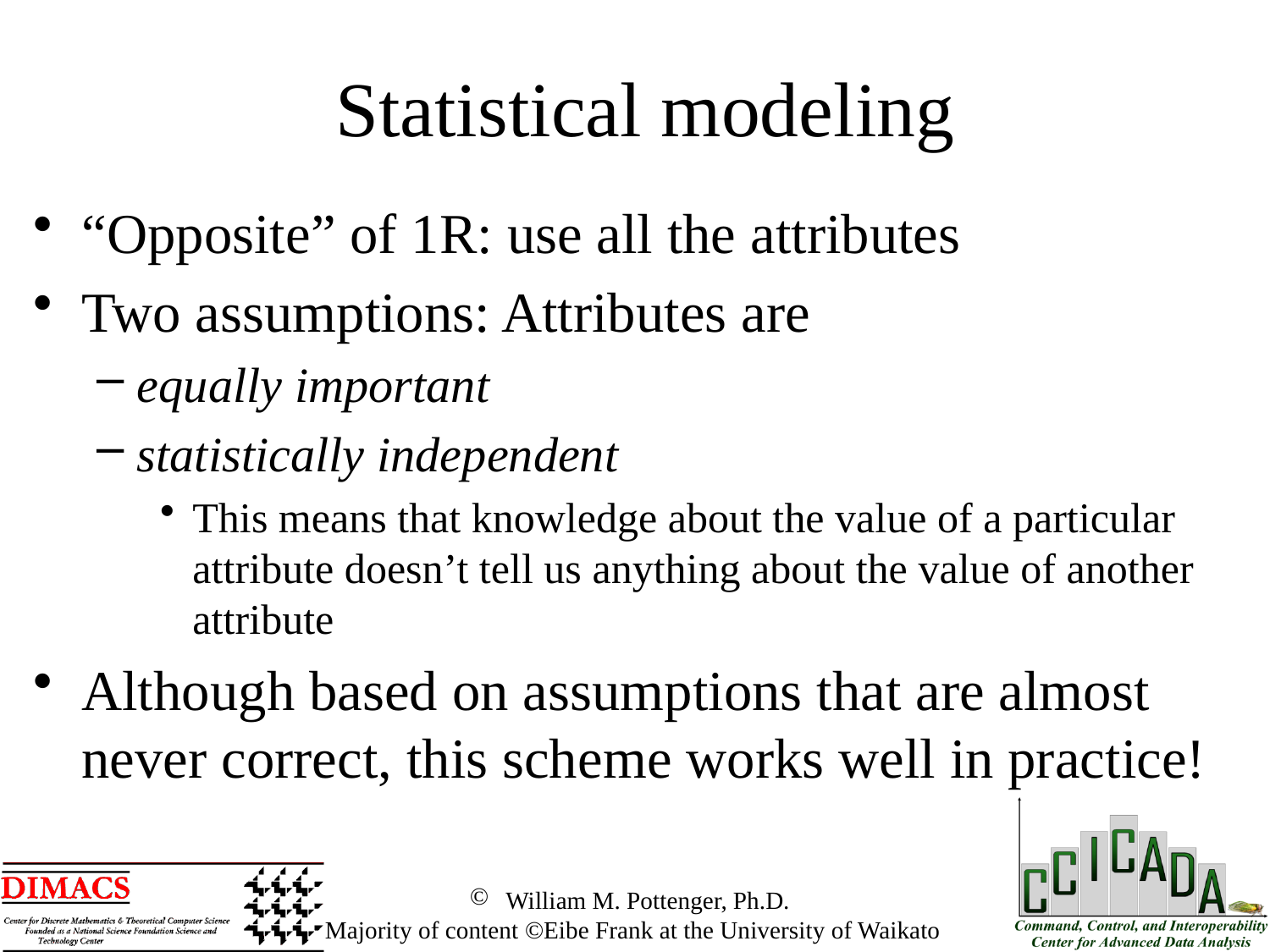

Statistical modeling
“Opposite” of 1R: use all the attributes
Two assumptions: Attributes are
equally important
statistically independent
This means that knowledge about the value of a particular attribute doesn’t tell us anything about the value of another attribute
Although based on assumptions that are almost never correct, this scheme works well in practice!
 William M. Pottenger, Ph.D.
 Majority of content ©Eibe Frank at the University of Waikato